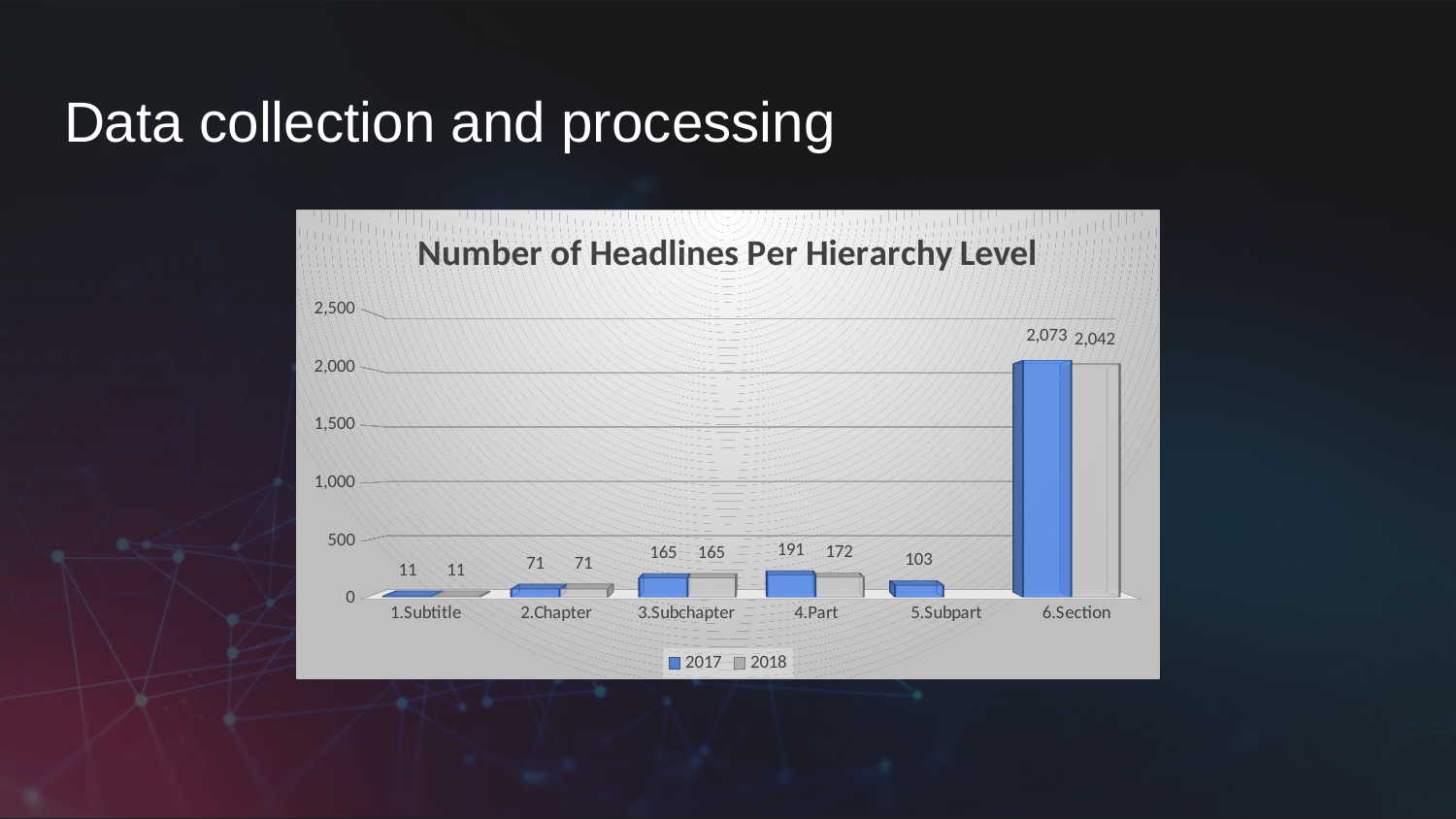

# Data collection and processing

[unsupported chart]